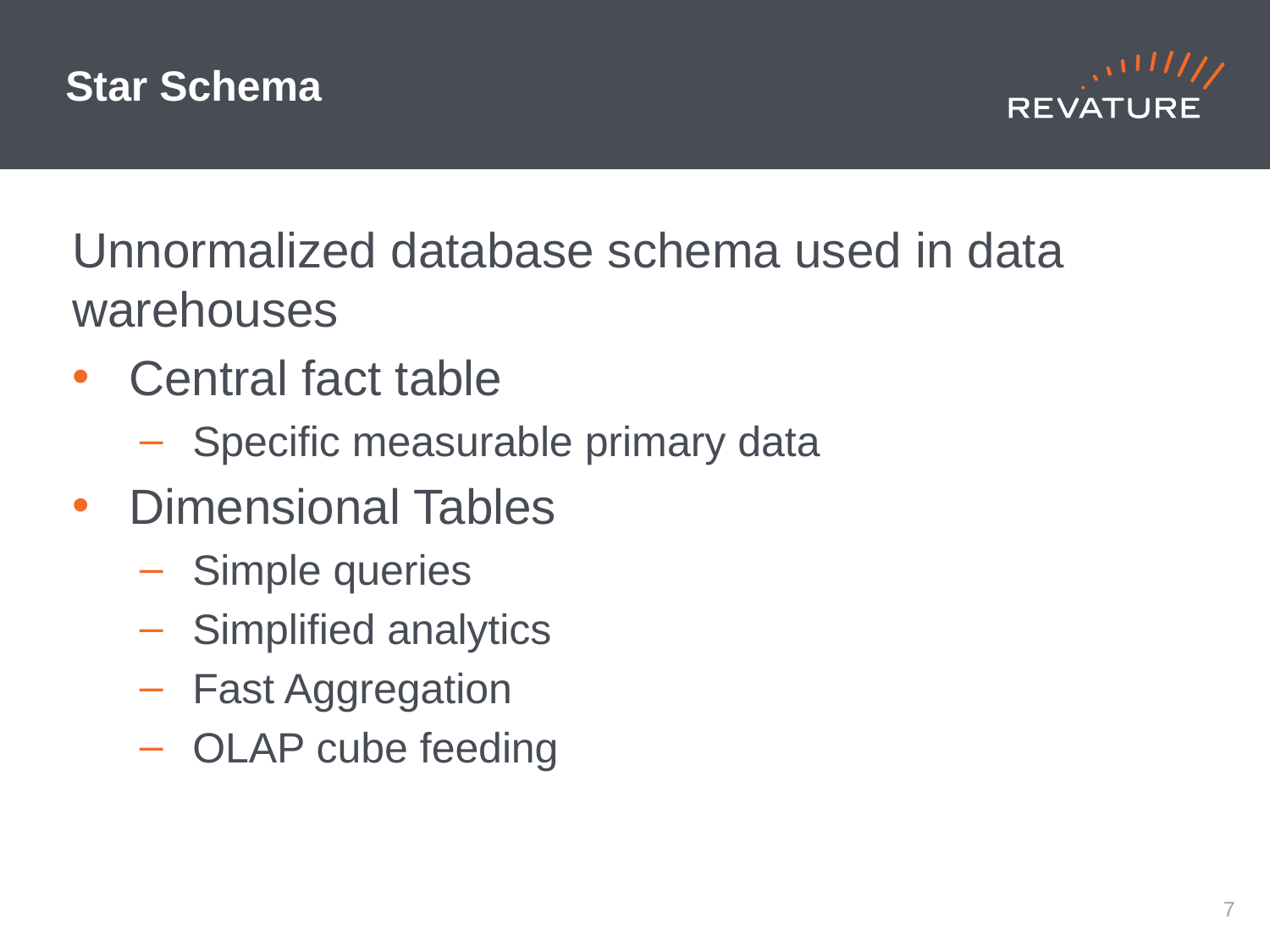

# Star Schema
Unnormalized database schema used in data warehouses
Central fact table
Specific measurable primary data
Dimensional Tables
Simple queries
Simplified analytics
Fast Aggregation
OLAP cube feeding
7